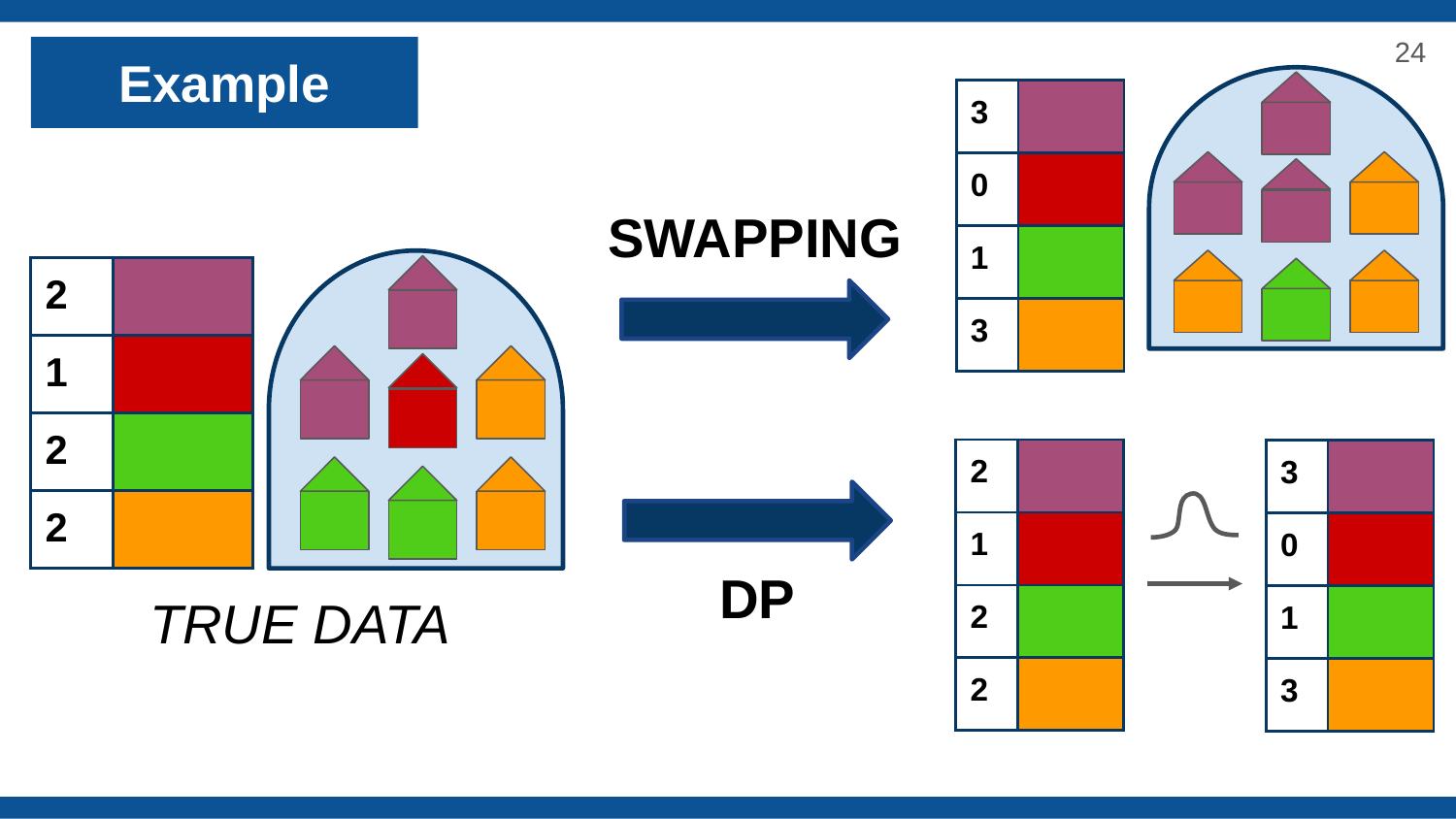

24
# Example

| 3 |  |
| --- | --- |
| 0 |  |
| 1 |  |
| 3 |  |

SWAPPING

| 2 |  |
| --- | --- |
| 1 |  |
| 2 |  |
| 2 |  |

| 2 |  |
| --- | --- |
| 1 |  |
| 2 |  |
| 2 |  |
| 3 |  |
| --- | --- |
| 0 |  |
| 1 |  |
| 3 |  |

DP
TRUE DATA